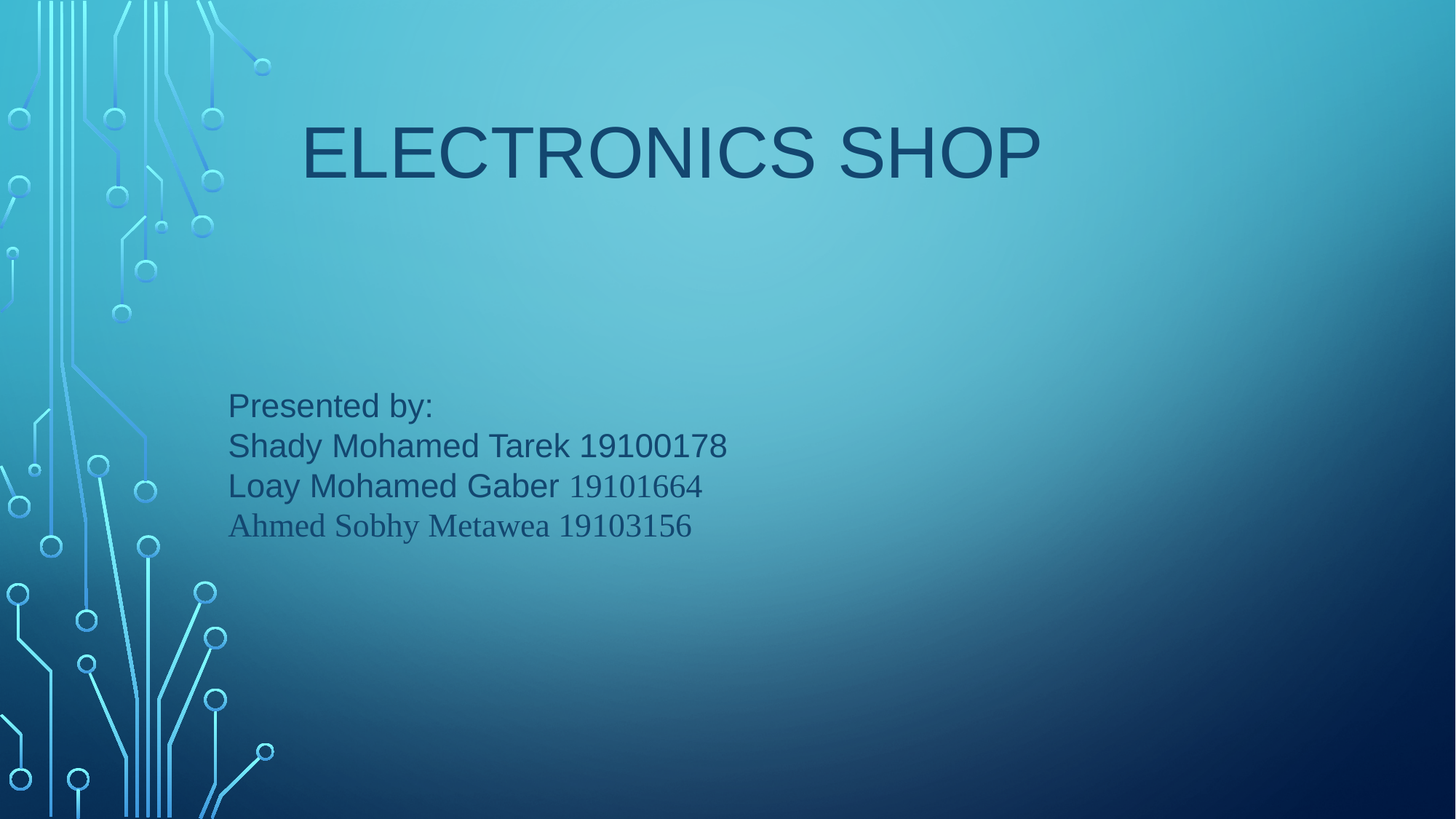

# Electronics Shop
Presented by:
Shady Mohamed Tarek 19100178
Loay Mohamed Gaber 19101664
Ahmed Sobhy Metawea 19103156